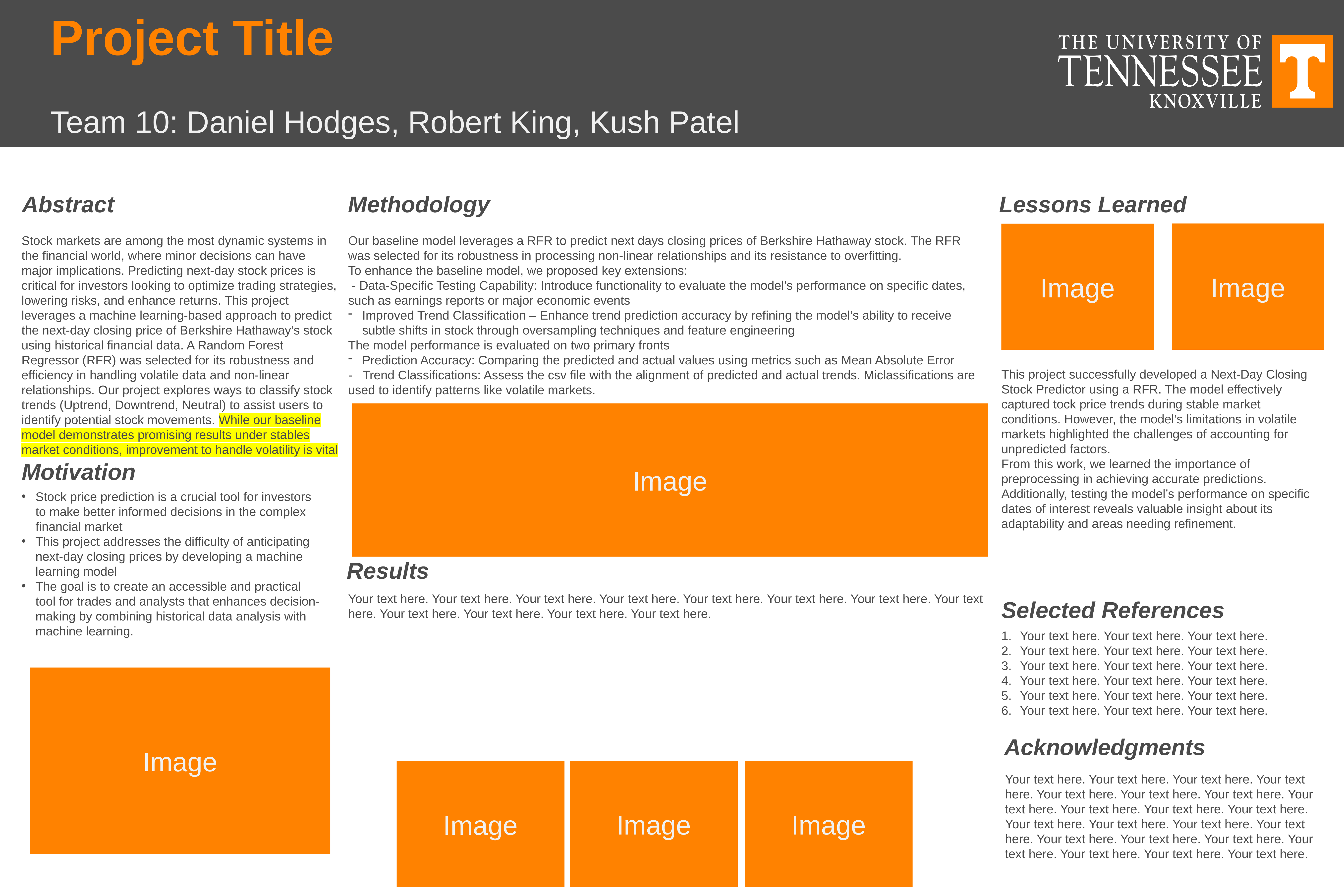

# Project Title
Team 10: Daniel Hodges, Robert King, Kush Patel
Abstract
Methodology
Lessons Learned
Image
Image
Stock markets are among the most dynamic systems in the financial world, where minor decisions can have major implications. Predicting next-day stock prices is critical for investors looking to optimize trading strategies, lowering risks, and enhance returns. This project leverages a machine learning-based approach to predict the next-day closing price of Berkshire Hathaway’s stock using historical financial data. A Random Forest Regressor (RFR) was selected for its robustness and efficiency in handling volatile data and non-linear relationships. Our project explores ways to classify stock trends (Uptrend, Downtrend, Neutral) to assist users to identify potential stock movements. While our baseline model demonstrates promising results under stables market conditions, improvement to handle volatility is vital
Our baseline model leverages a RFR to predict next days closing prices of Berkshire Hathaway stock. The RFR was selected for its robustness in processing non-linear relationships and its resistance to overfitting.
To enhance the baseline model, we proposed key extensions:
 - Data-Specific Testing Capability: Introduce functionality to evaluate the model’s performance on specific dates, such as earnings reports or major economic events
Improved Trend Classification – Enhance trend prediction accuracy by refining the model’s ability to receive subtle shifts in stock through oversampling techniques and feature engineering
The model performance is evaluated on two primary fronts
Prediction Accuracy: Comparing the predicted and actual values using metrics such as Mean Absolute Error
-   Trend Classifications: Assess the csv file with the alignment of predicted and actual trends. Miclassifications are used to identify patterns like volatile markets.

This project successfully developed a Next-Day Closing Stock Predictor using a RFR. The model effectively captured tock price trends during stable market conditions. However, the model’s limitations in volatile markets highlighted the challenges of accounting for unpredicted factors.
From this work, we learned the importance of preprocessing in achieving accurate predictions. Additionally, testing the model’s performance on specific dates of interest reveals valuable insight about its adaptability and areas needing refinement.

Image
Motivation
Stock price prediction is a crucial tool for investors to make better informed decisions in the complex financial market
This project addresses the difficulty of anticipating next-day closing prices by developing a machine learning model
The goal is to create an accessible and practical tool for trades and analysts that enhances decision-making by combining historical data analysis with machine learning.

Results
Your text here. Your text here. Your text here. Your text here. Your text here. Your text here. Your text here. Your text here. Your text here. Your text here. Your text here. Your text here.
Selected References
Your text here. Your text here. Your text here.
Your text here. Your text here. Your text here.
Your text here. Your text here. Your text here.
Your text here. Your text here. Your text here.
Your text here. Your text here. Your text here.
Your text here. Your text here. Your text here.
Image
Acknowledgments
Image
Image
Image
Your text here. Your text here. Your text here. Your text here. Your text here. Your text here. Your text here. Your text here. Your text here. Your text here. Your text here. Your text here. Your text here. Your text here. Your text here. Your text here. Your text here. Your text here. Your text here. Your text here. Your text here. Your text here.